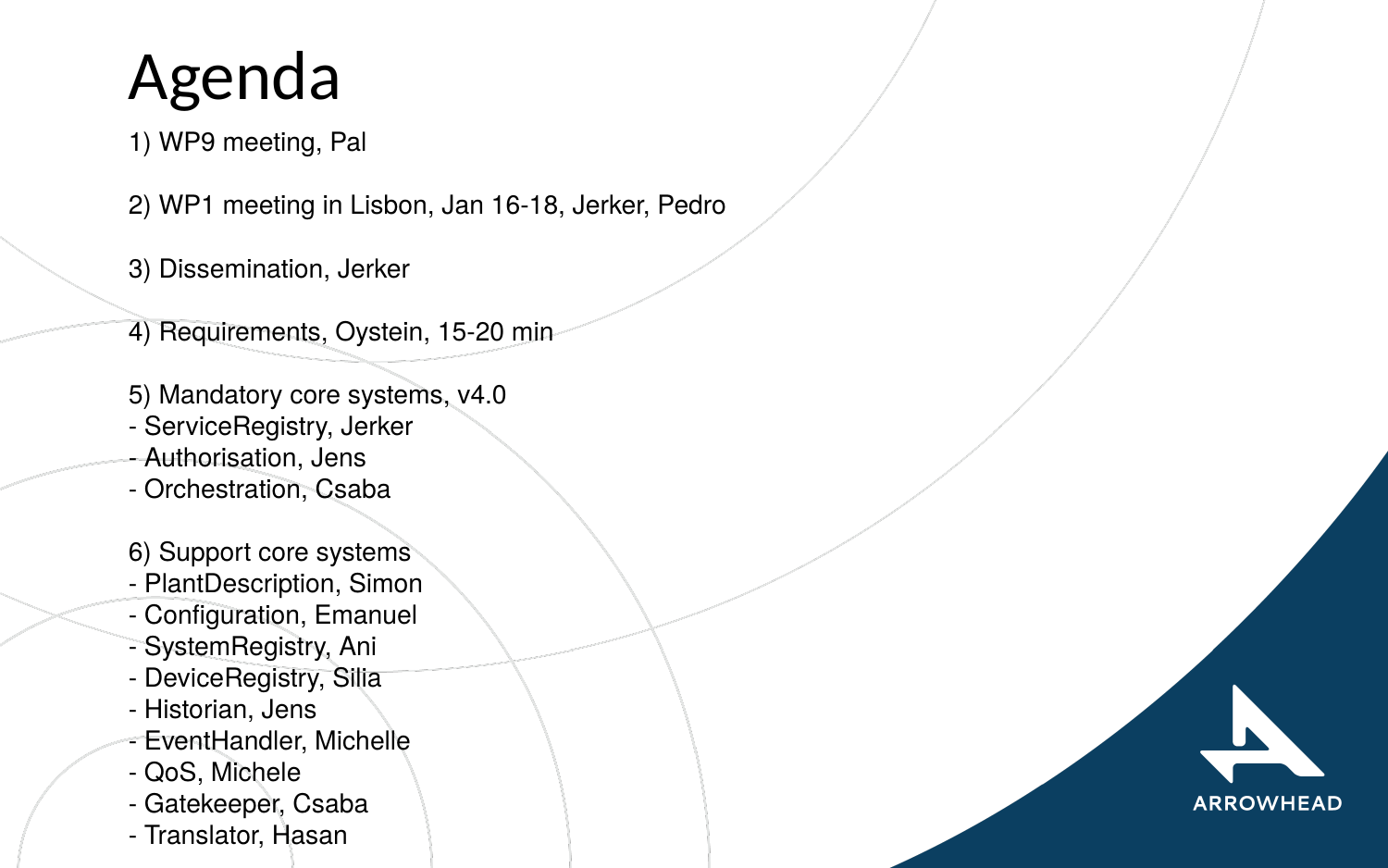

# Agenda
2
1) WP9 meeting, Pal

2) WP1 meeting in Lisbon, Jan 16-18, Jerker, Pedro

3) Dissemination, Jerker

4) Requirements, Oystein, 15-20 min

5) Mandatory core systems, v4.0
- ServiceRegistry, Jerker
- Authorisation, Jens
- Orchestration, Csaba

6) Support core systems
- PlantDescription, Simon
- Configuration, Emanuel
- SystemRegistry, Ani
- DeviceRegistry, Silia
- Historian, Jens
- EventHandler, Michelle
- QoS, Michele
- Gatekeeper, Csaba
- Translator, Hasan